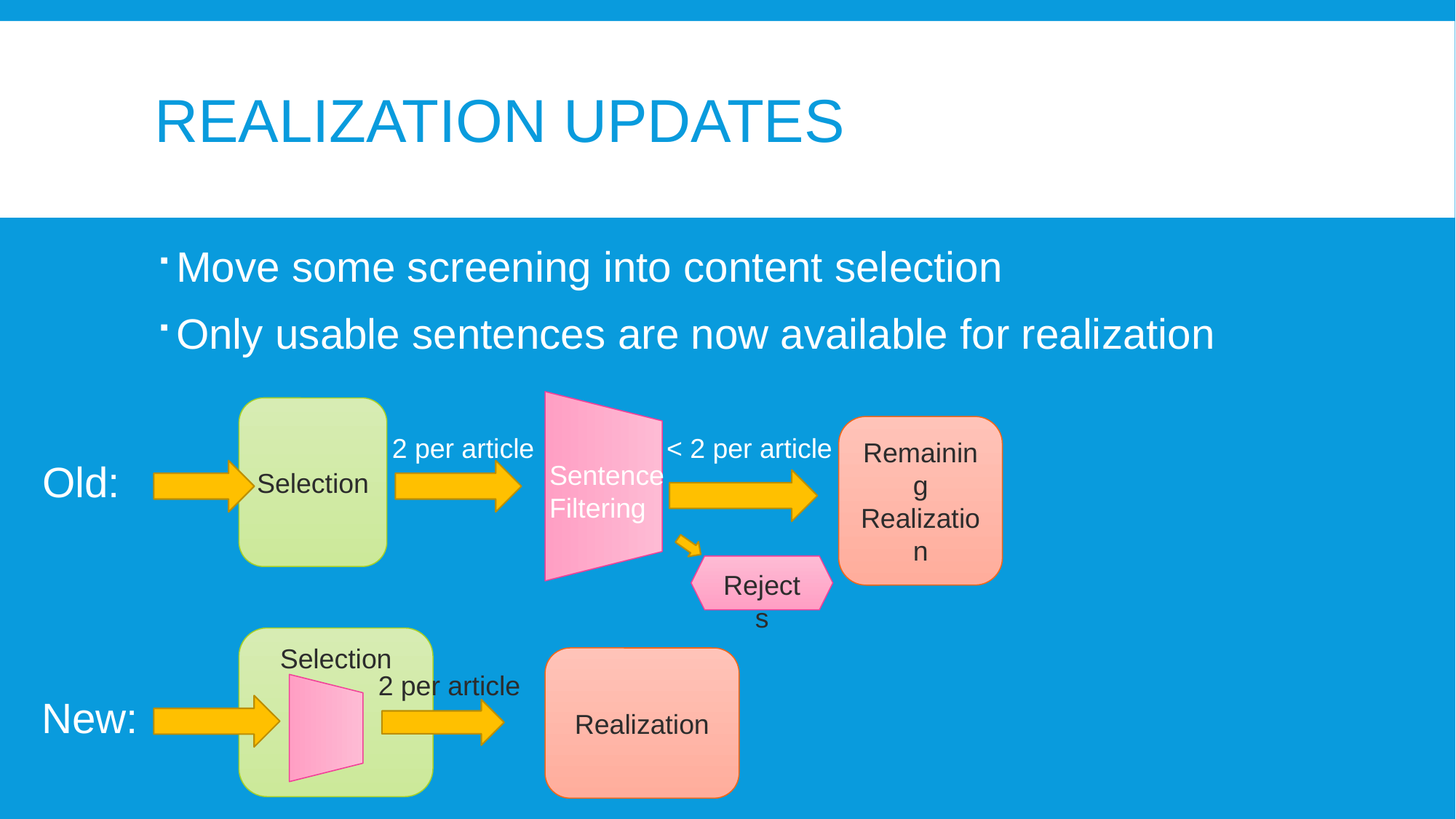

# Realization Updates
Move some screening into content selection
Only usable sentences are now available for realization

Selection
Remaining Realization
2 per article
< 2 per article

Old:
Sentence Filtering

Rejects
Selection
Realization
2 per article
New: